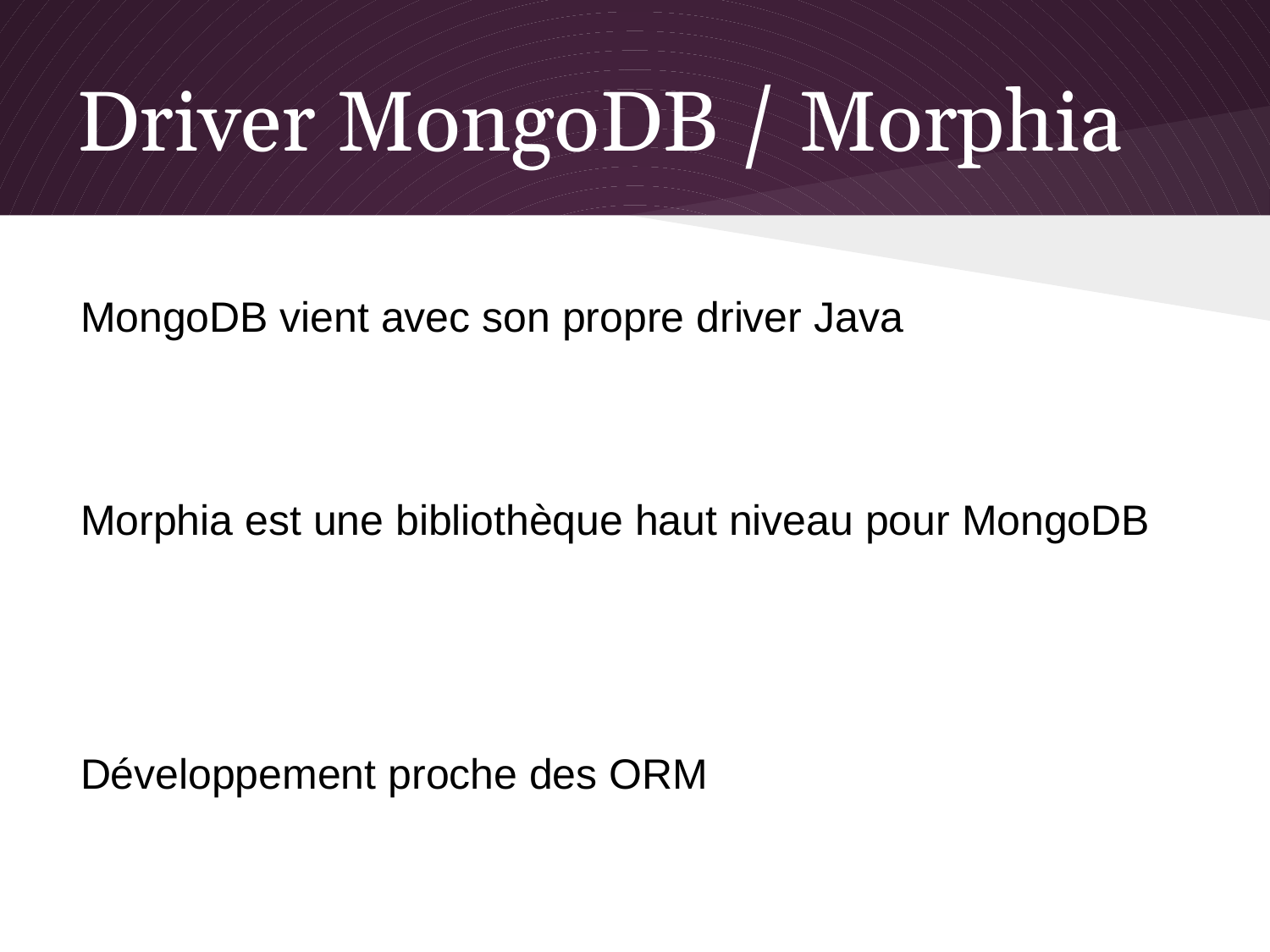

# Driver MongoDB / Morphia
MongoDB vient avec son propre driver Java

Morphia est une bibliothèque haut niveau pour MongoDB

Développement proche des ORM